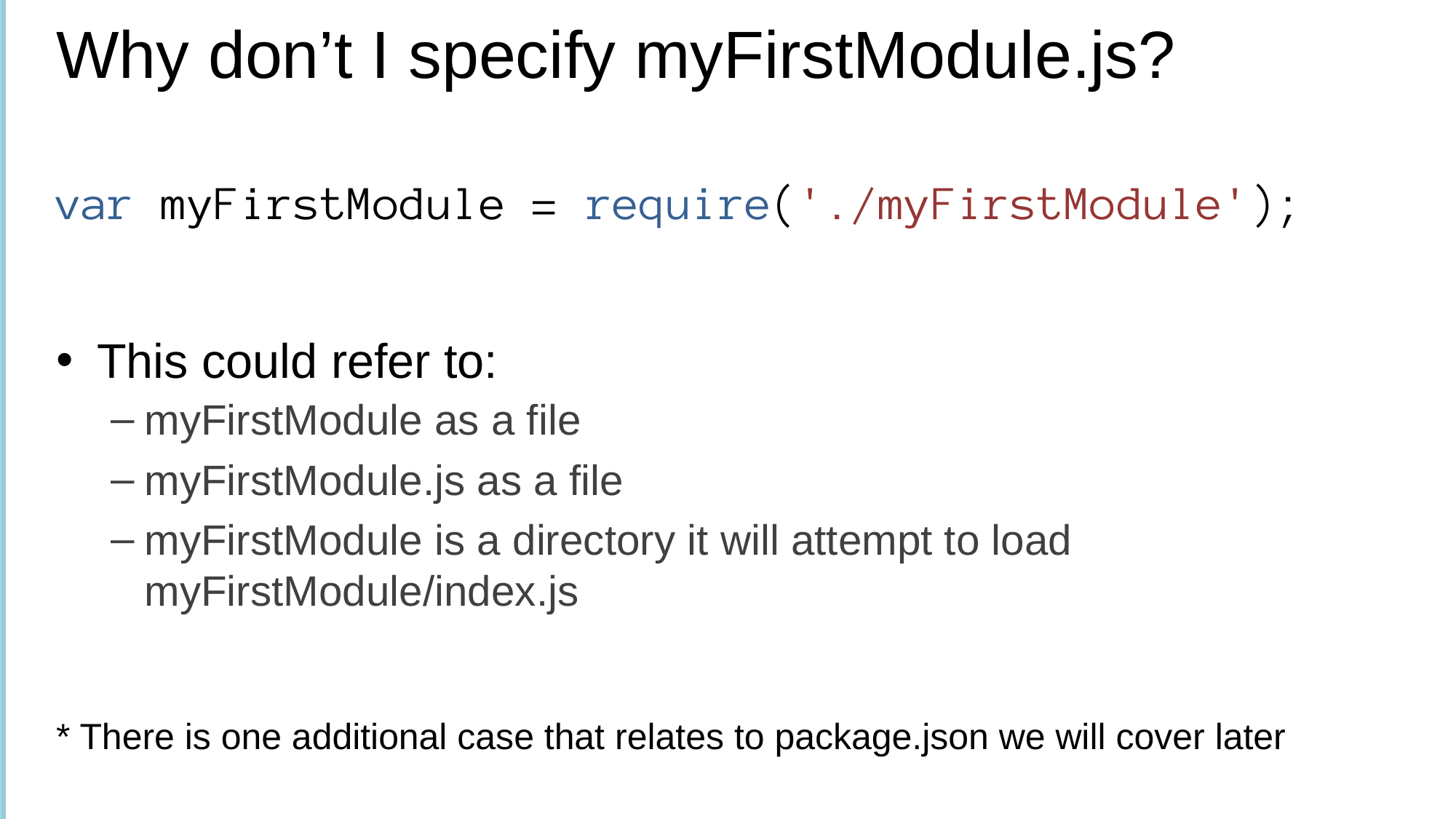

# Why don’t I specify myFirstModule.js?
var myFirstModule = require('./myFirstModule');

This could refer to:
myFirstModule as a file
myFirstModule.js as a file
myFirstModule is a directory it will attempt to load myFirstModule/index.js

* There is one additional case that relates to package.json we will cover later